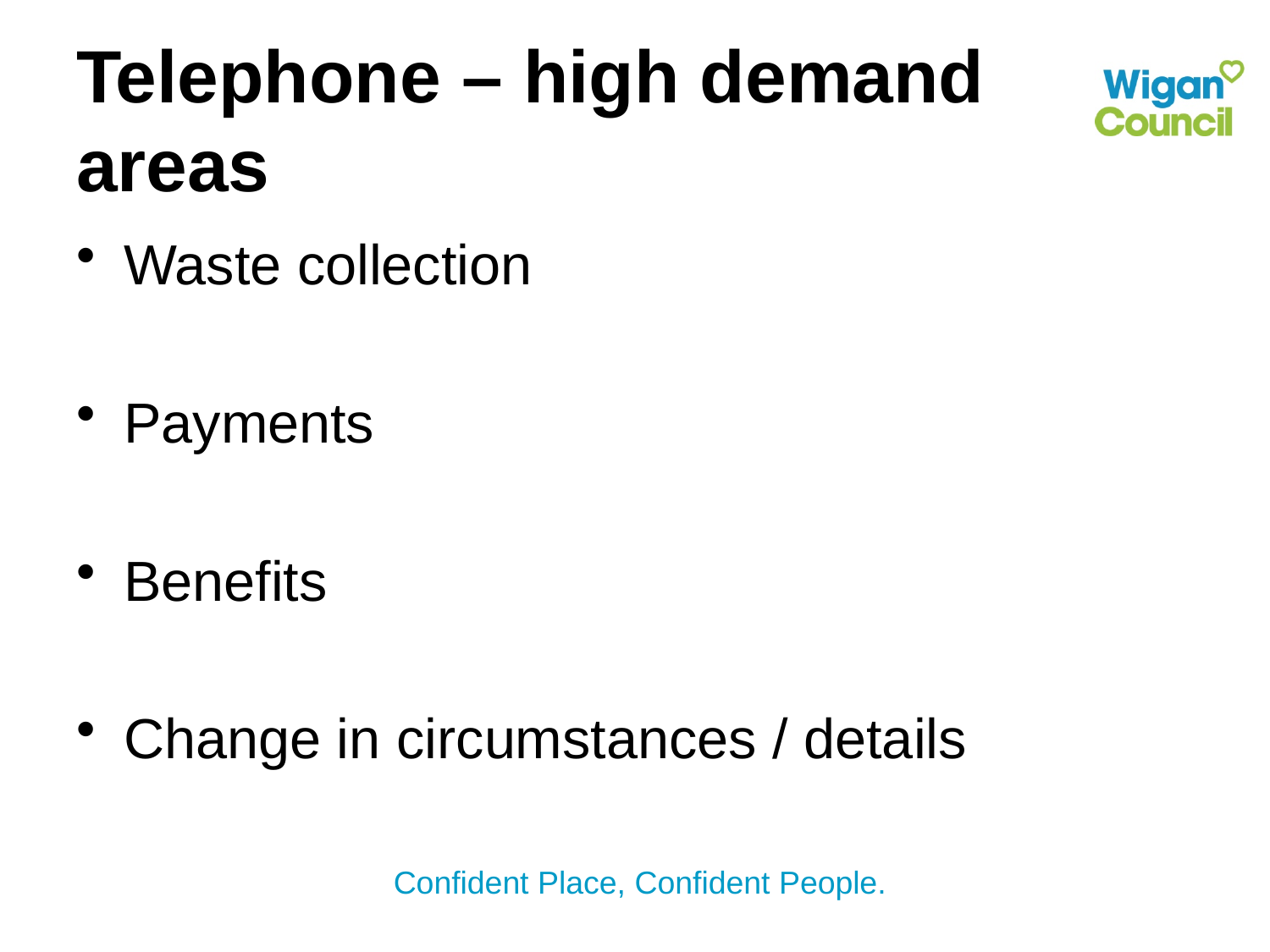

# Telephone – high demand areas
Waste collection

Payments

Benefits

Change in circumstances / details